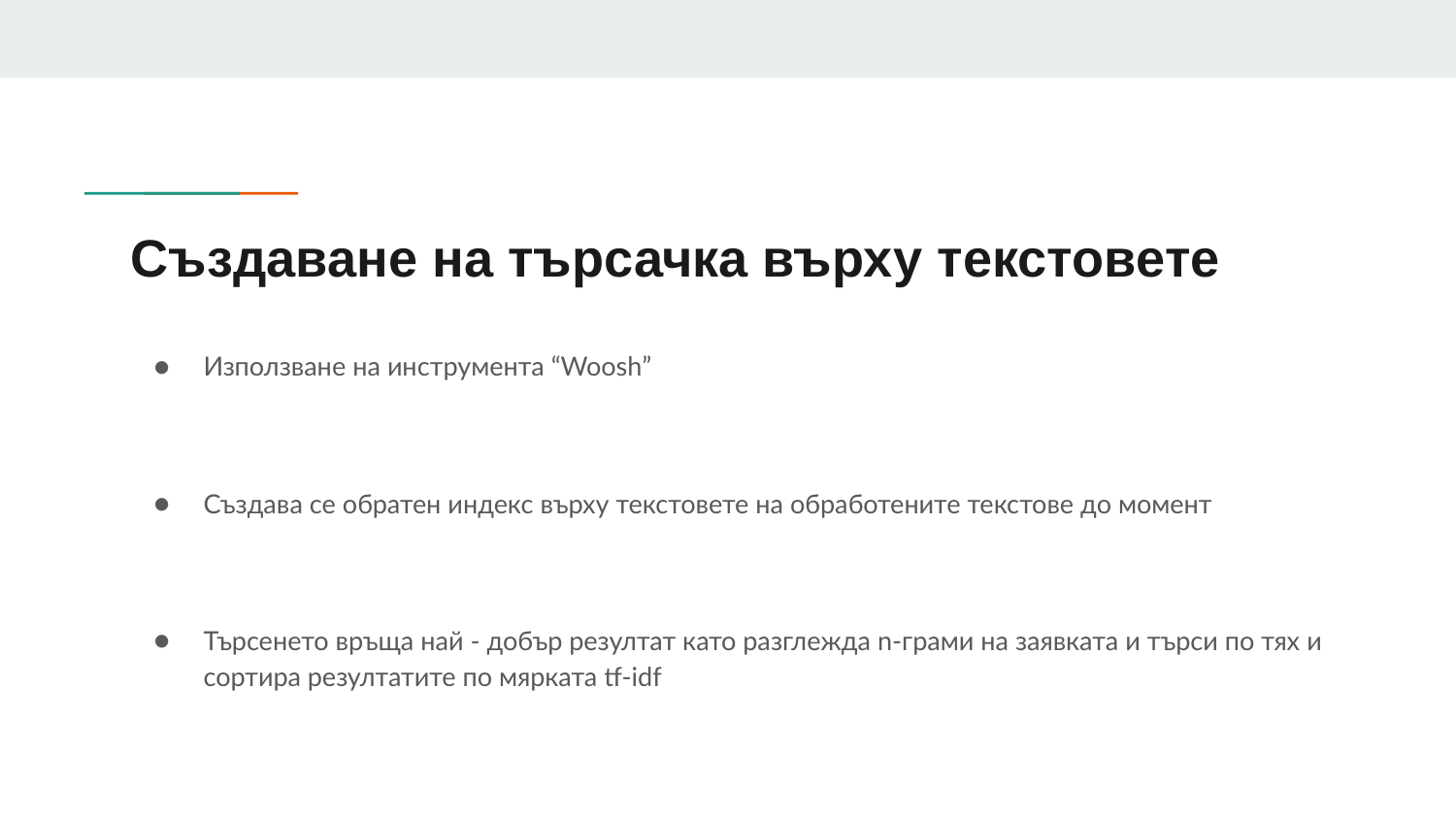

# Създаване на търсачка върху текстовете
Използване на инструмента “Woosh”

Създава се обратен индекс върху текстовете на обработените текстове до момент

Търсенето връща най - добър резултат като разглежда n-грами на заявката и търси по тях и сортира резултатите по мярката tf-idf